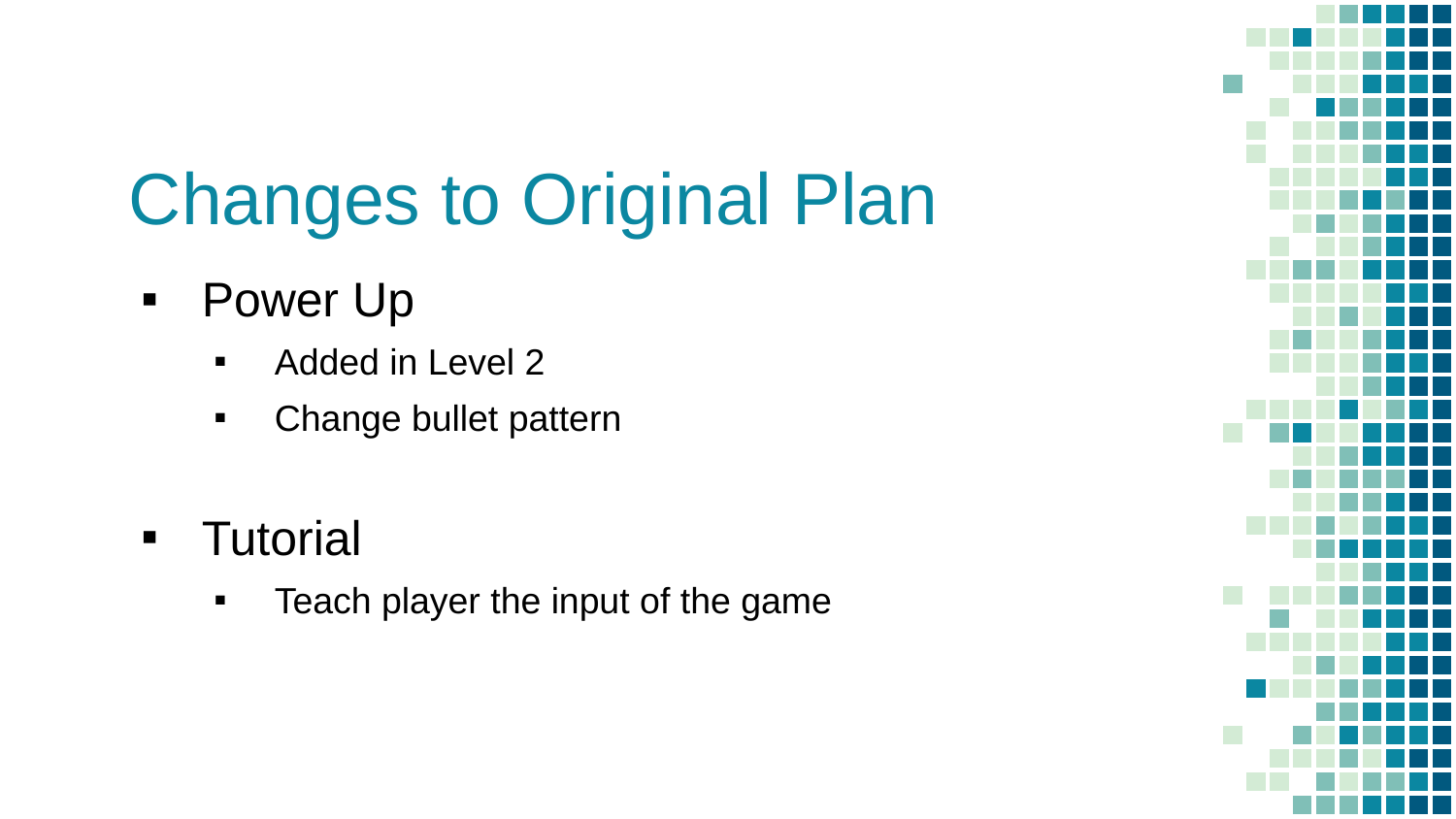

# Changes to Original Plan
Power Up
Added in Level 2
Change bullet pattern

Tutorial
Teach player the input of the game